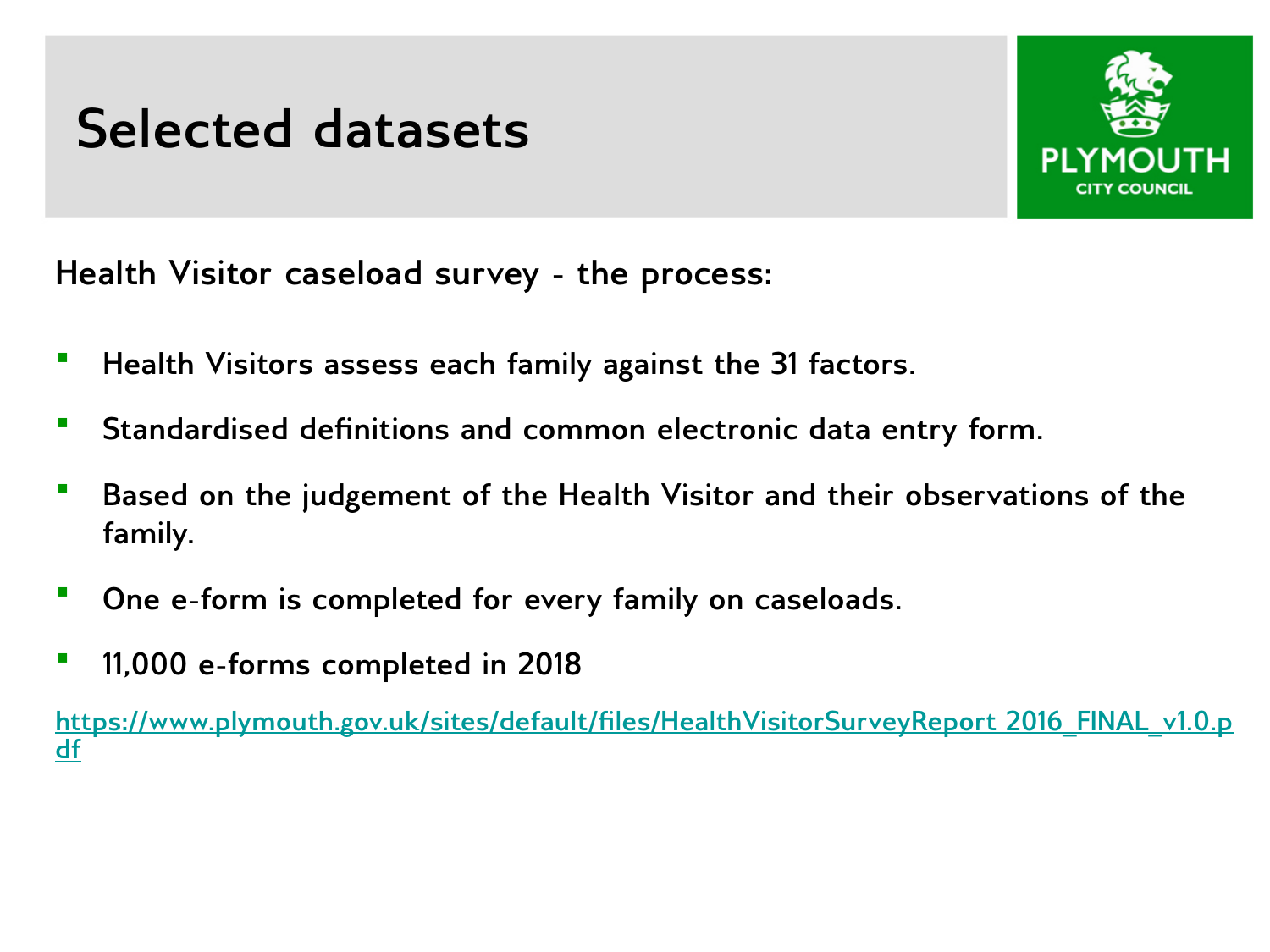

# Selected datasets
Health Visitor caseload survey - the process:

Health Visitors assess each family against the 31 factors.
Standardised definitions and common electronic data entry form.
Based on the judgement of the Health Visitor and their observations of the family.
One e-form is completed for every family on caseloads.
11,000 e-forms completed in 2018
https://www.plymouth.gov.uk/sites/default/files/HealthVisitorSurveyReport 2016_FINAL_v1.0.pdf